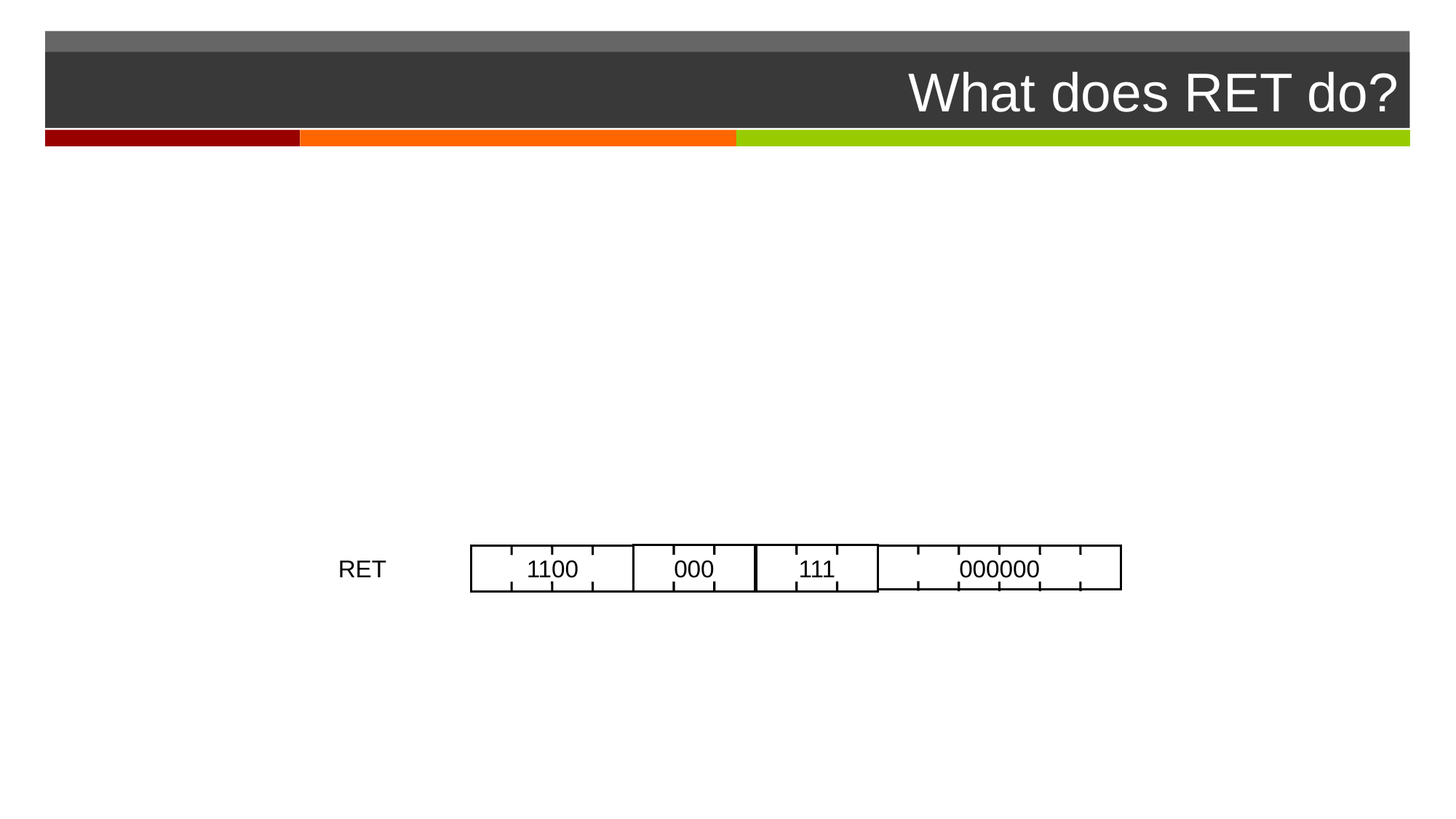

# What does RET do?

RET
1100
000
111
000000